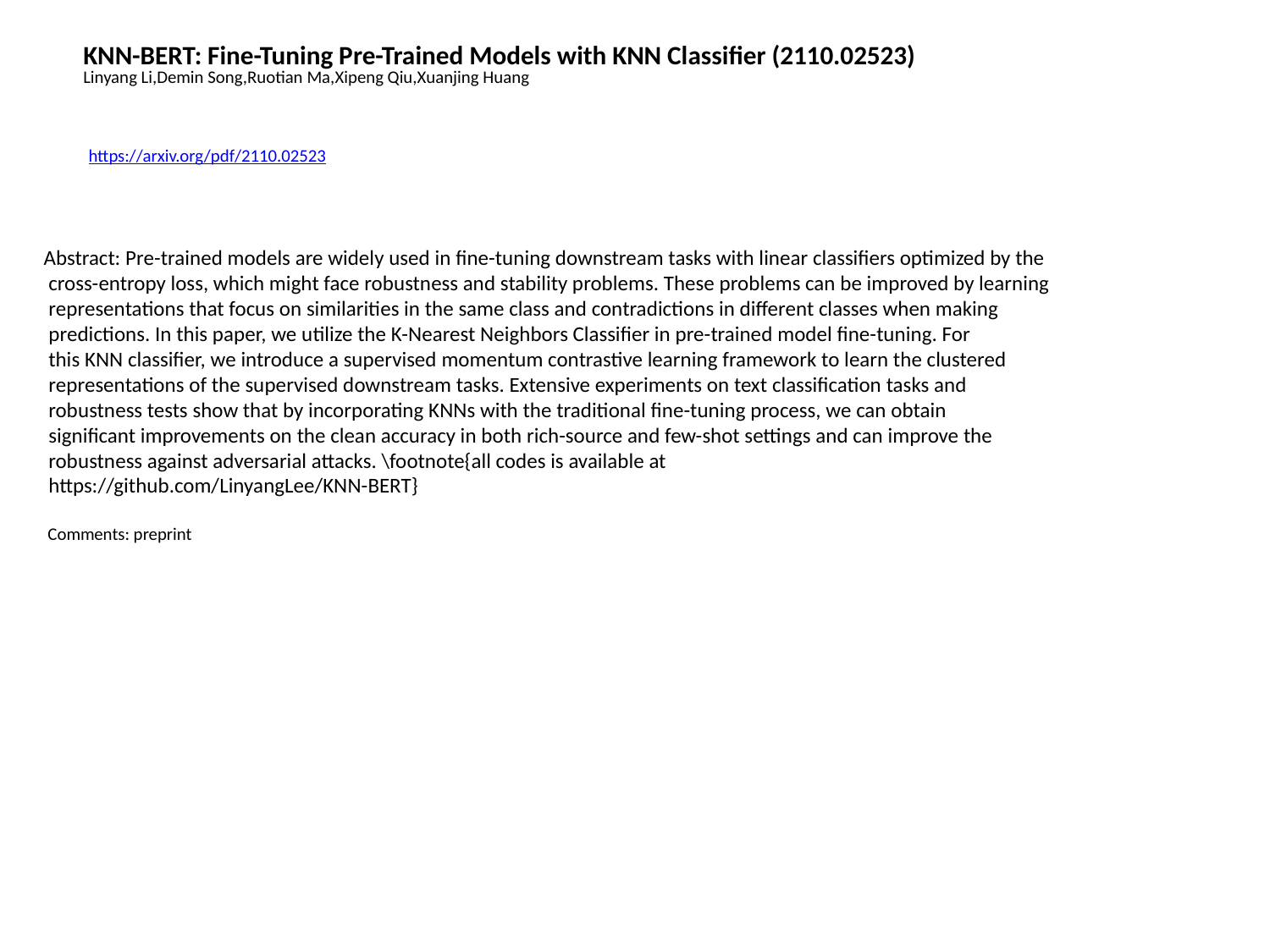

KNN-BERT: Fine-Tuning Pre-Trained Models with KNN Classifier (2110.02523)
Linyang Li,Demin Song,Ruotian Ma,Xipeng Qiu,Xuanjing Huang

https://arxiv.org/pdf/2110.02523

Abstract: Pre-trained models are widely used in fine-tuning downstream tasks with linear classifiers optimized by the
 cross-entropy loss, which might face robustness and stability problems. These problems can be improved by learning
 representations that focus on similarities in the same class and contradictions in different classes when making
 predictions. In this paper, we utilize the K-Nearest Neighbors Classifier in pre-trained model fine-tuning. For
 this KNN classifier, we introduce a supervised momentum contrastive learning framework to learn the clustered
 representations of the supervised downstream tasks. Extensive experiments on text classification tasks and
 robustness tests show that by incorporating KNNs with the traditional fine-tuning process, we can obtain
 significant improvements on the clean accuracy in both rich-source and few-shot settings and can improve the
 robustness against adversarial attacks. \footnote{all codes is available at
 https://github.com/LinyangLee/KNN-BERT}
 Comments: preprint